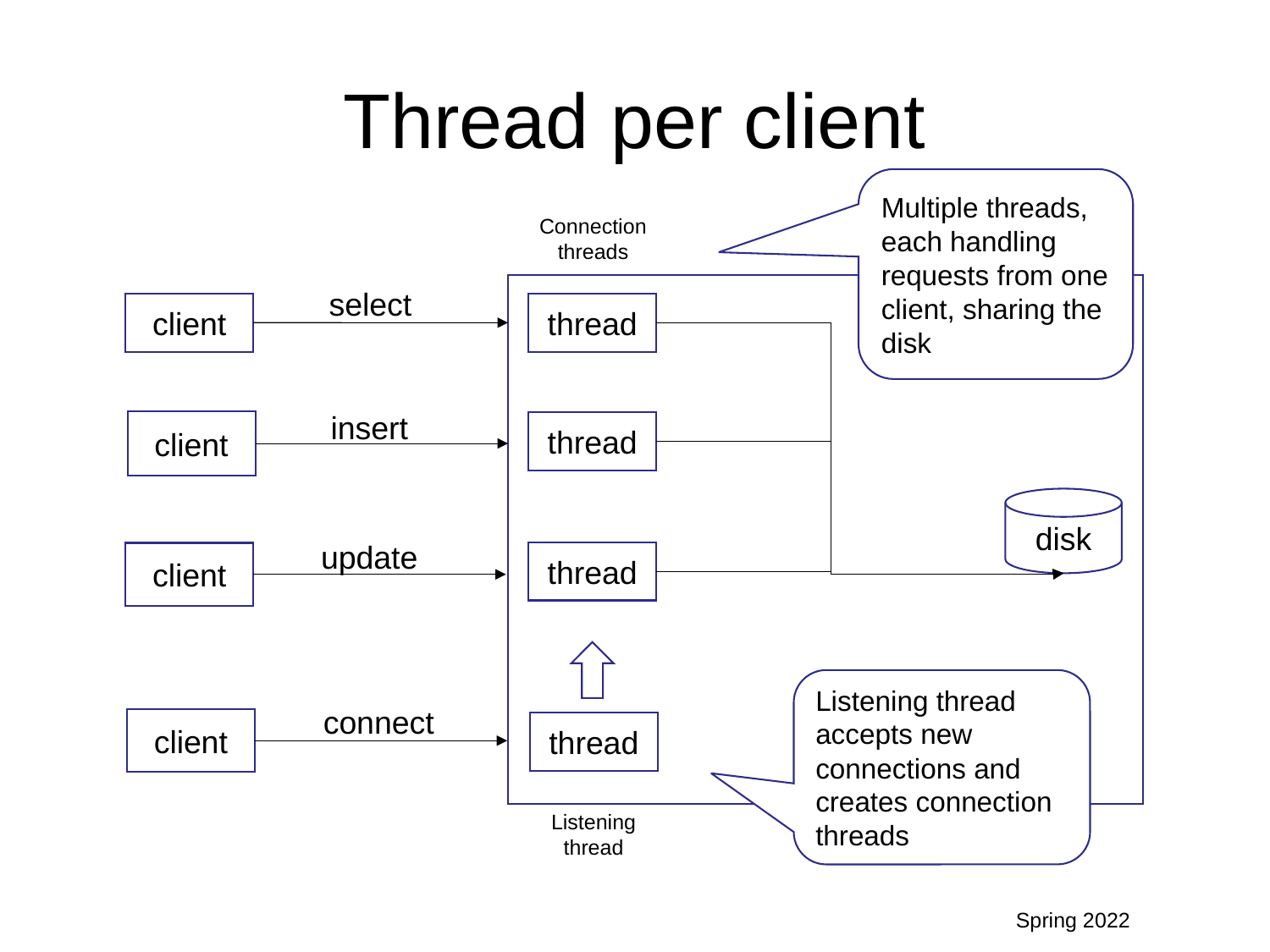

# Thread per client
Multiple threads, each handling requests from one client, sharing the disk
Connection
threads

select
client
thread
insert
client
thread
disk
update
thread
client

Listening thread accepts new connections and creates connection threads
connect
client
thread
Listening
thread
Spring 2022